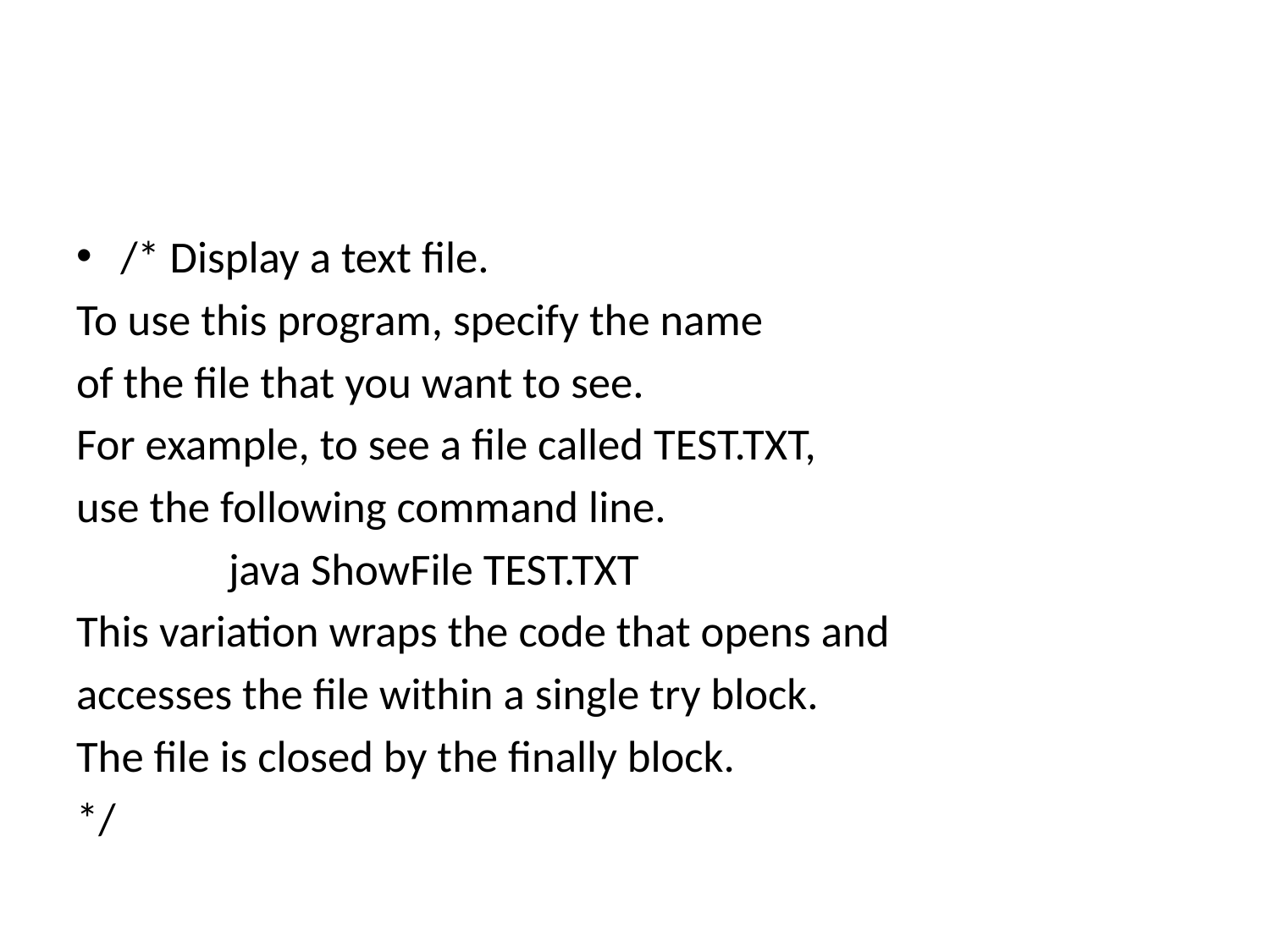

#
/* Display a text file.
To use this program, specify the name
of the file that you want to see.
For example, to see a file called TEST.TXT,
use the following command line.
               java ShowFile TEST.TXT
This variation wraps the code that opens and
accesses the file within a single try block.
The file is closed by the finally block.
*/